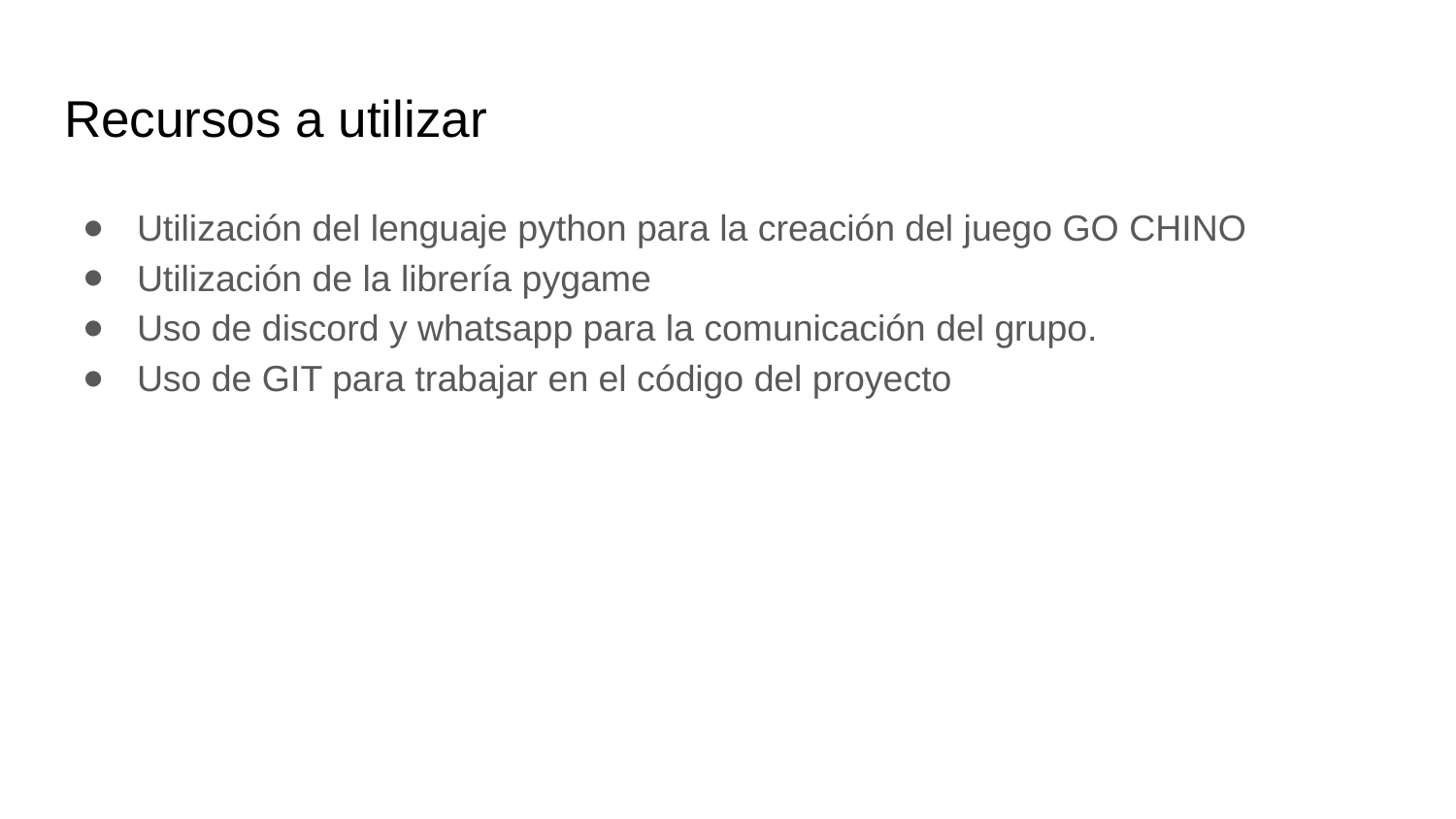

# Recursos a utilizar
Utilización del lenguaje python para la creación del juego GO CHINO
Utilización de la librería pygame
Uso de discord y whatsapp para la comunicación del grupo.
Uso de GIT para trabajar en el código del proyecto